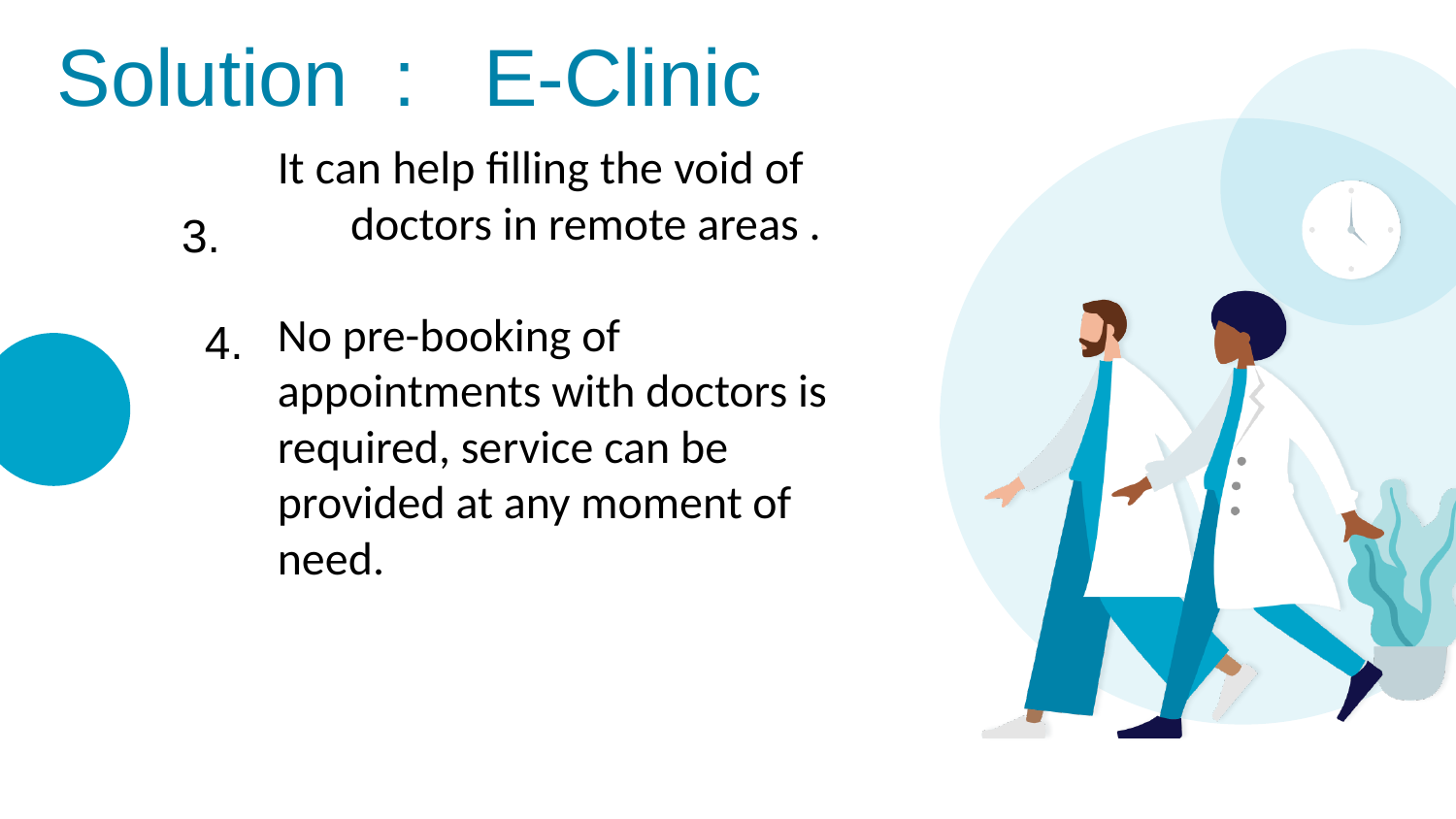

# Solution  :   E-Clinic
It can help filling the void of                doctors in remote areas .

No pre-booking of appointments with doctors is required, service can be provided at any moment of need.

 3.
4.